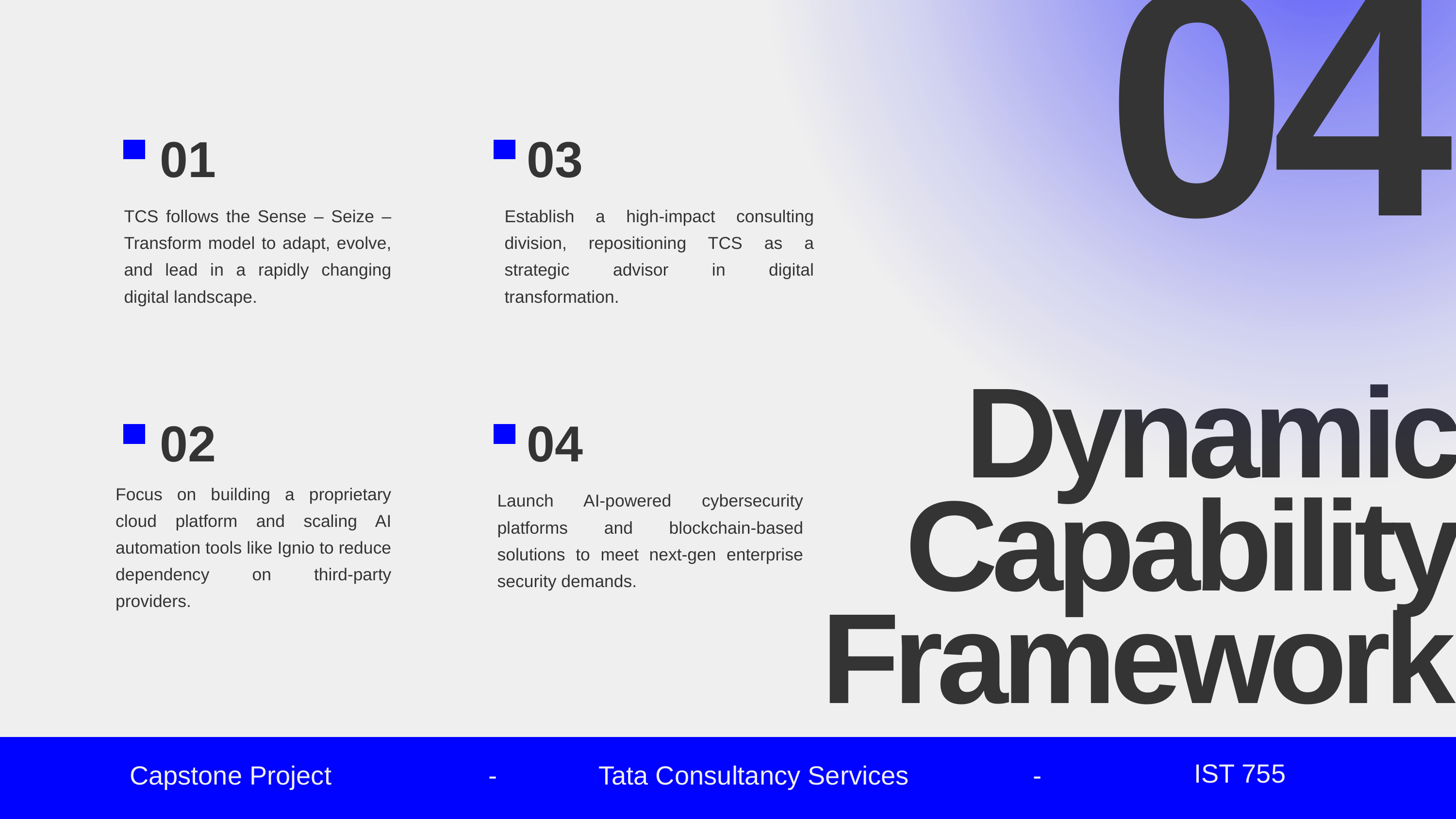

04
01
03

TCS follows the Sense – Seize – Transform model to adapt, evolve, and lead in a rapidly changing digital landscape.

Establish a high-impact consulting division, repositioning TCS as a strategic advisor in digital transformation.

Dynamic Capability Framework
02
04

Focus on building a proprietary cloud platform and scaling AI automation tools like Ignio to reduce dependency on third-party providers.

Launch AI-powered cybersecurity platforms and blockchain-based solutions to meet next-gen enterprise security demands.

IST 755
Capstone Project
-
Tata Consultancy Services
-